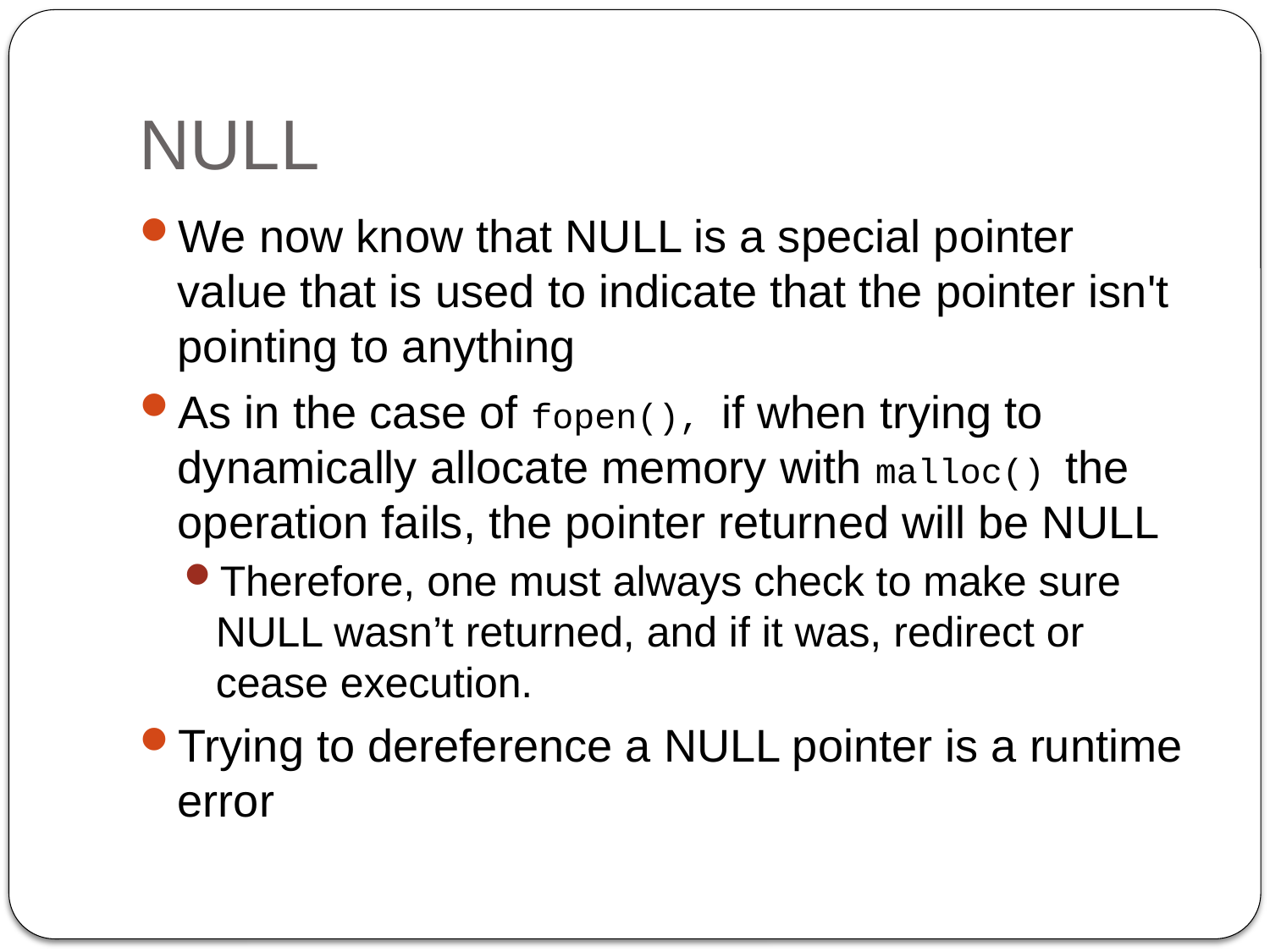

# NULL
We now know that NULL is a special pointer value that is used to indicate that the pointer isn't pointing to anything
As in the case of fopen(), if when trying to dynamically allocate memory with malloc() the operation fails, the pointer returned will be NULL
Therefore, one must always check to make sure NULL wasn’t returned, and if it was, redirect or cease execution.
Trying to dereference a NULL pointer is a runtime error